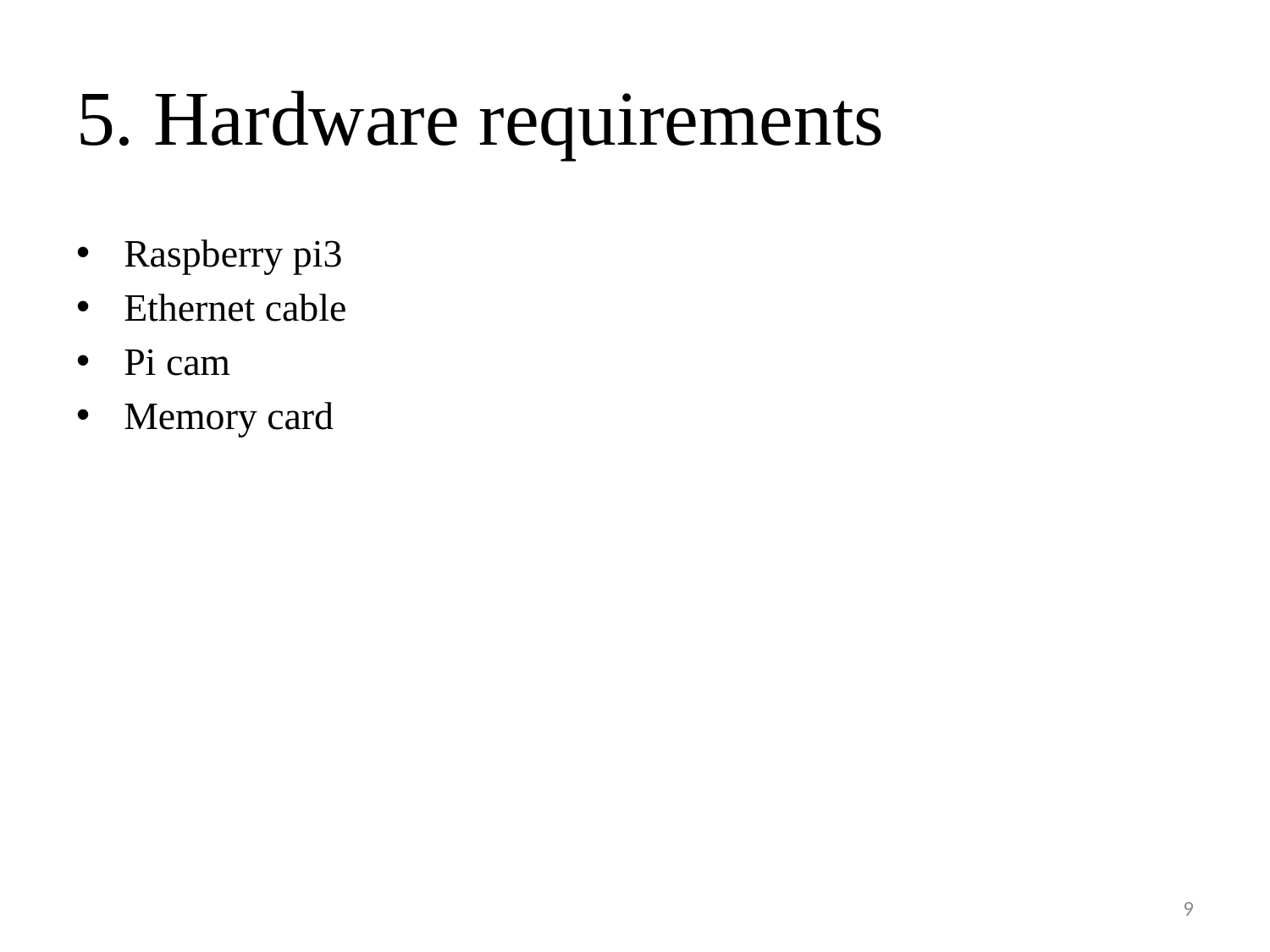

# 5. Hardware requirements
Raspberry pi3
Ethernet cable
Pi cam
Memory card
9